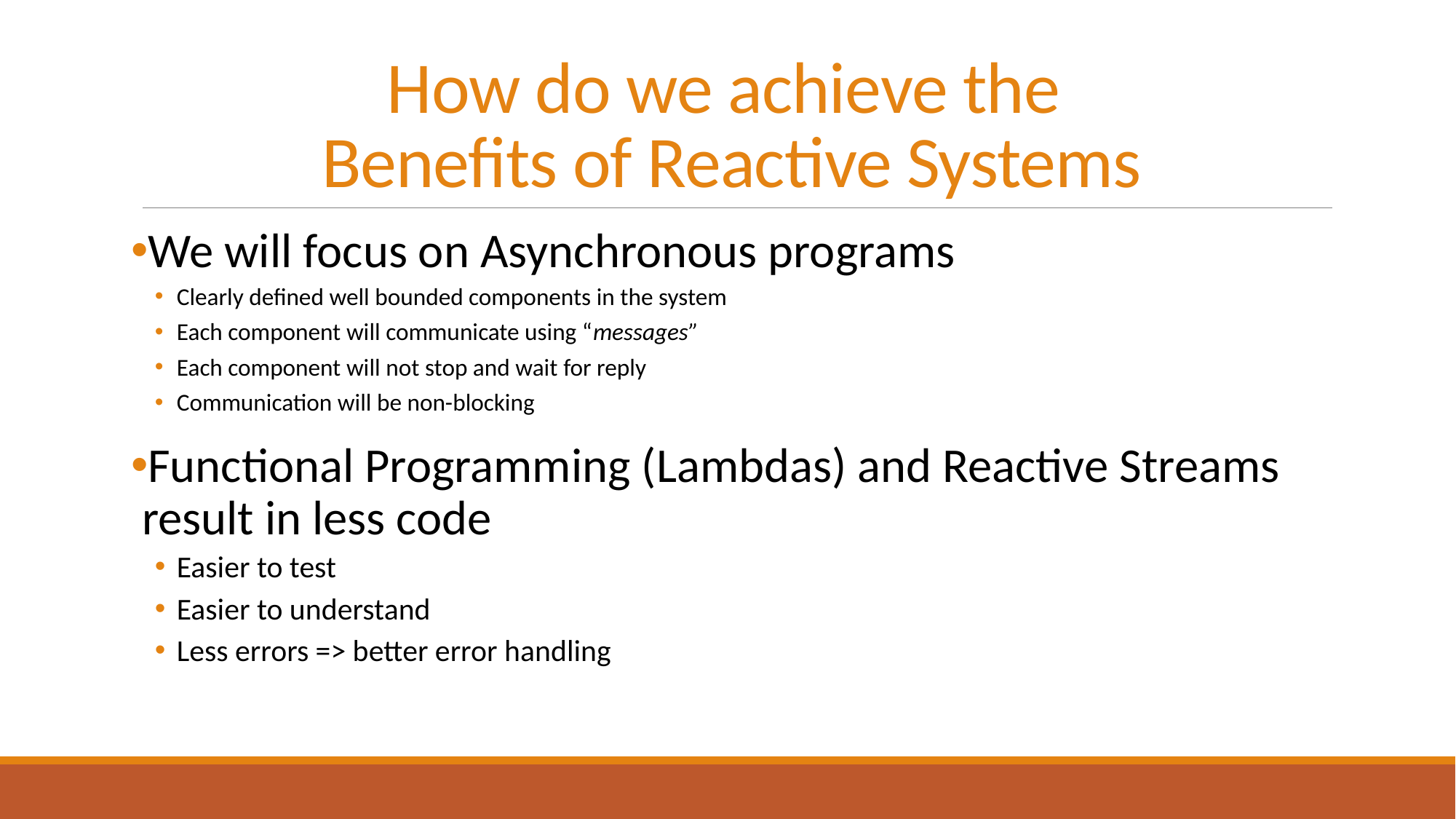

# How do we achieve the Benefits of Reactive Systems
We will focus on Asynchronous programs
Clearly defined well bounded components in the system
Each component will communicate using “messages”
Each component will not stop and wait for reply
Communication will be non-blocking
Functional Programming (Lambdas) and Reactive Streams result in less code
Easier to test
Easier to understand
Less errors => better error handling